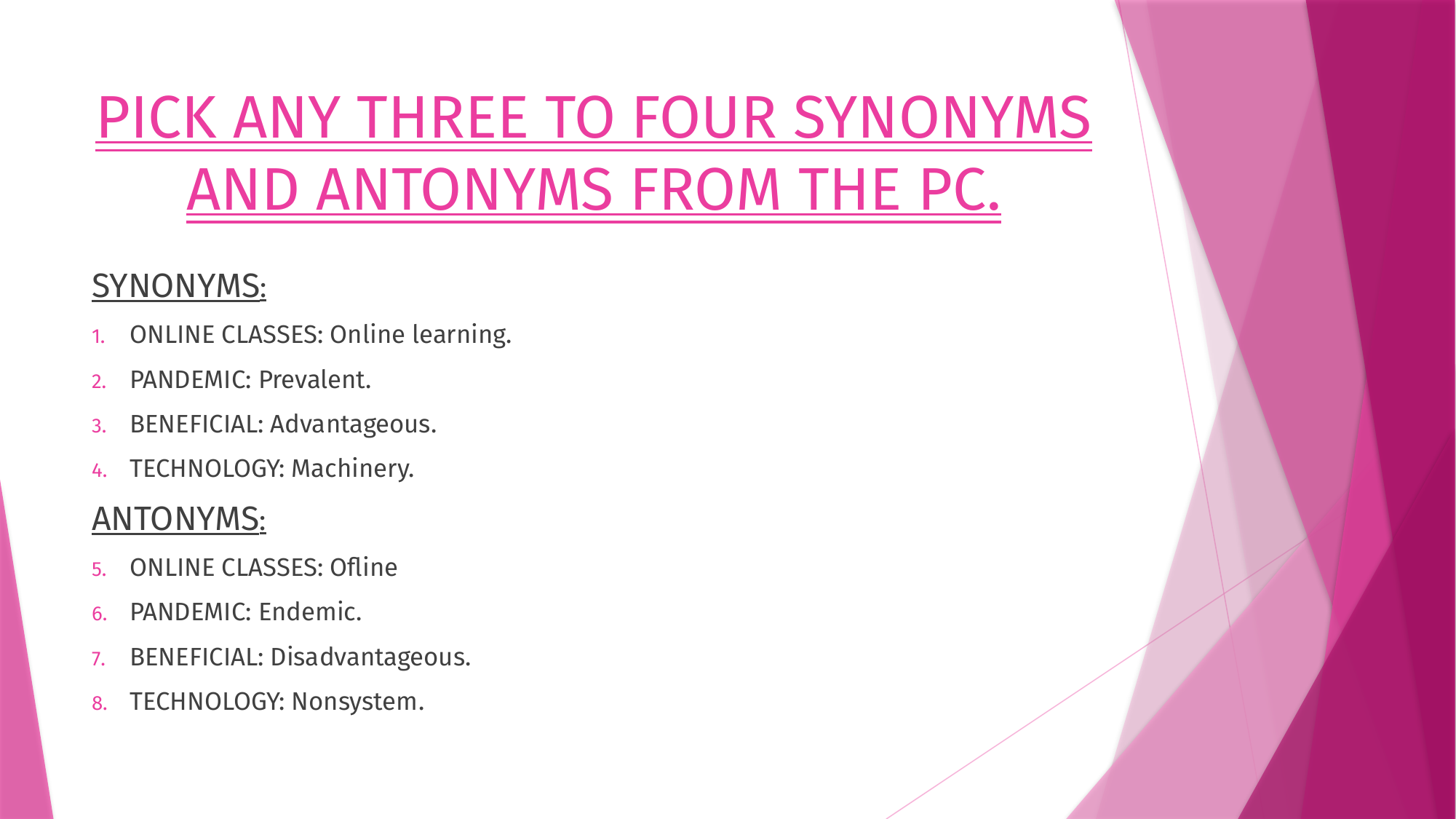

# PICK ANY THREE TO FOUR SYNONYMS AND ANTONYMS FROM THE PC.
SYNONYMS:
ONLINE CLASSES: Online learning.
PANDEMIC: Prevalent.
BENEFICIAL: Advantageous.
TECHNOLOGY: Machinery.
ANTONYMS:
ONLINE CLASSES: Ofline
PANDEMIC: Endemic.
BENEFICIAL: Disadvantageous.
TECHNOLOGY: Nonsystem.